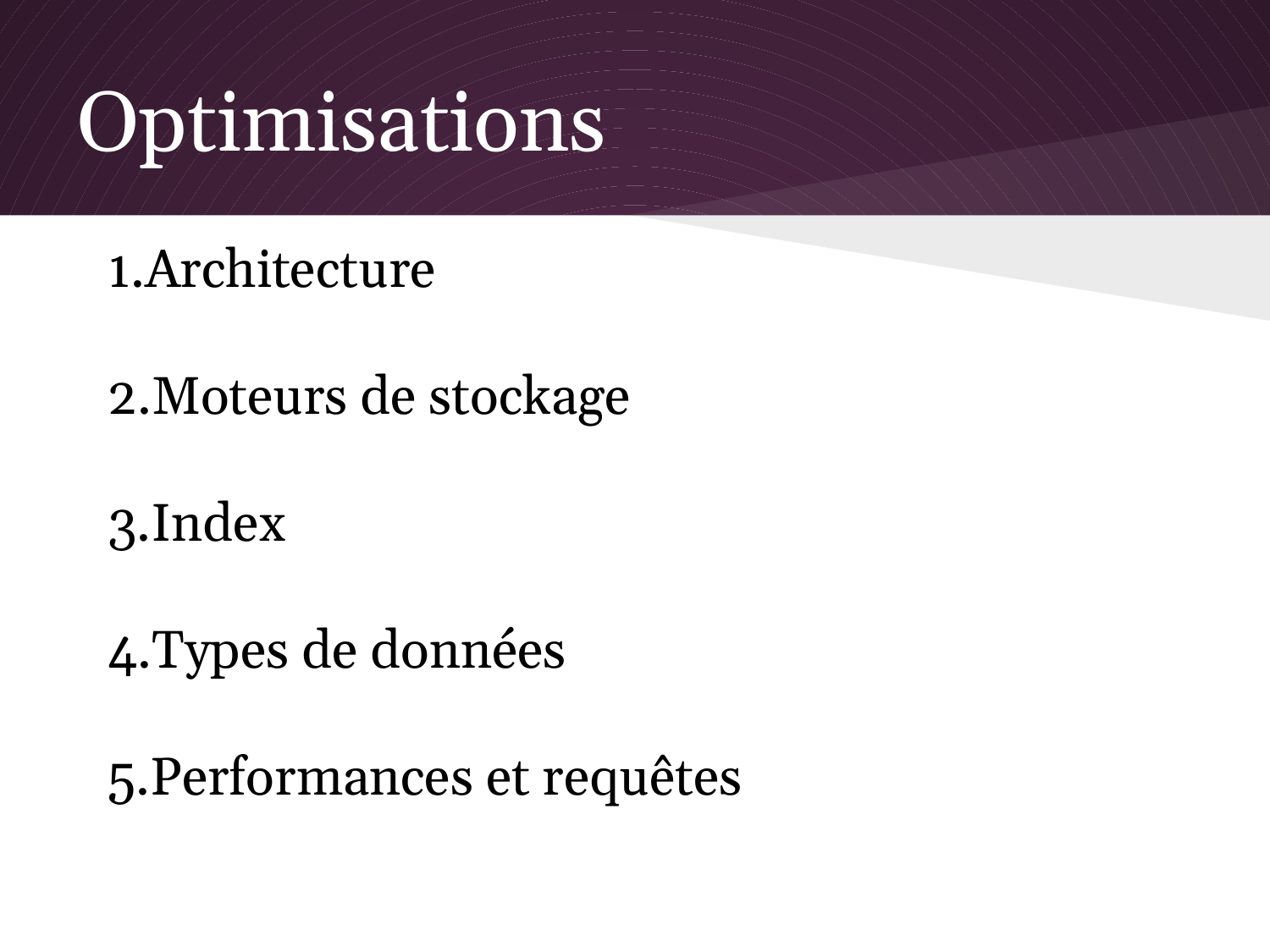

# Optimisations
Architecture

Moteurs de stockage

Index

Types de données

Performances et requêtes